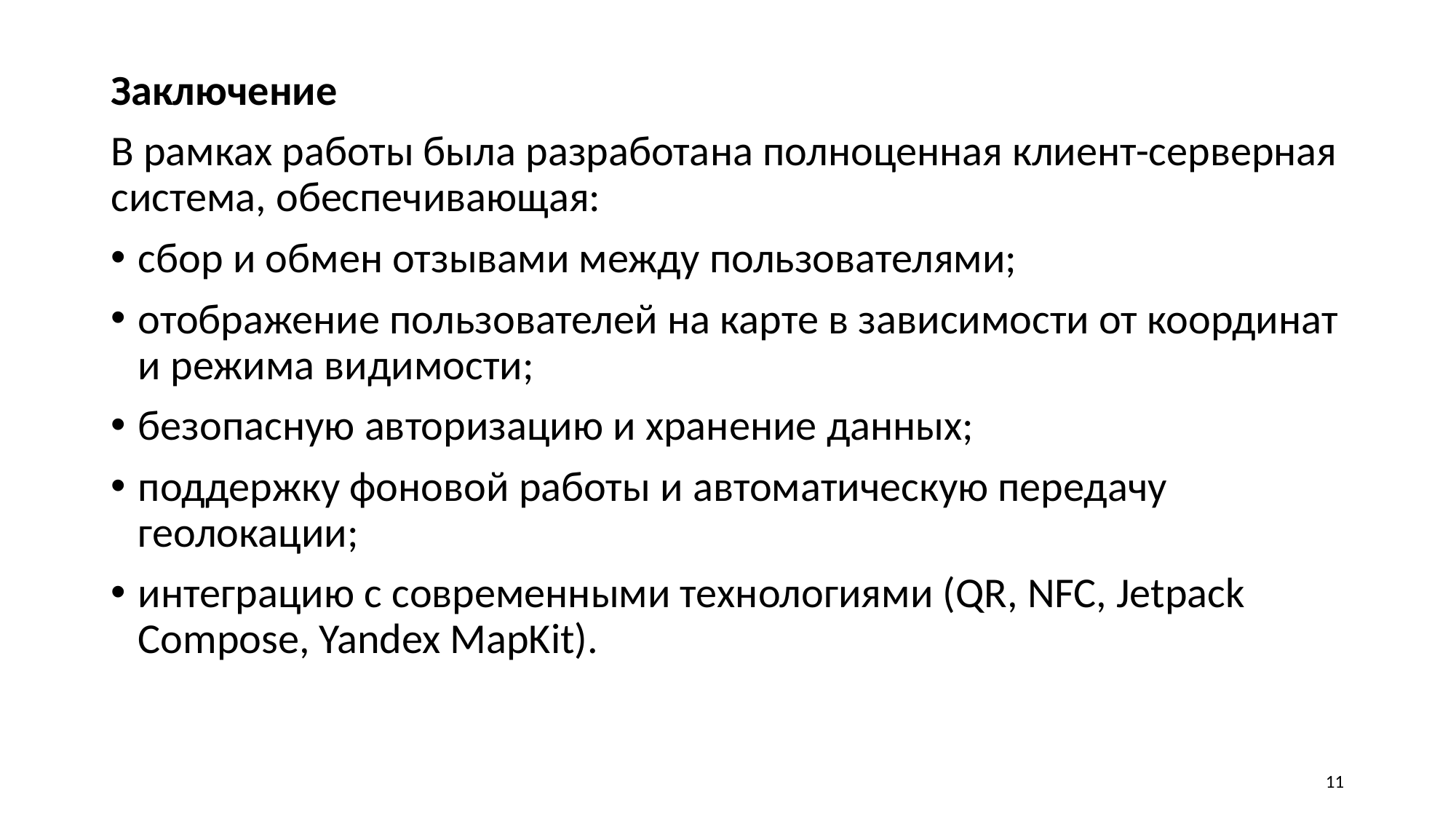

Заключение
В рамках работы была разработана полноценная клиент-серверная система, обеспечивающая:
сбор и обмен отзывами между пользователями;
отображение пользователей на карте в зависимости от координат и режима видимости;
безопасную авторизацию и хранение данных;
поддержку фоновой работы и автоматическую передачу геолокации;
интеграцию с современными технологиями (QR, NFC, Jetpack Compose, Yandex MapKit).

11